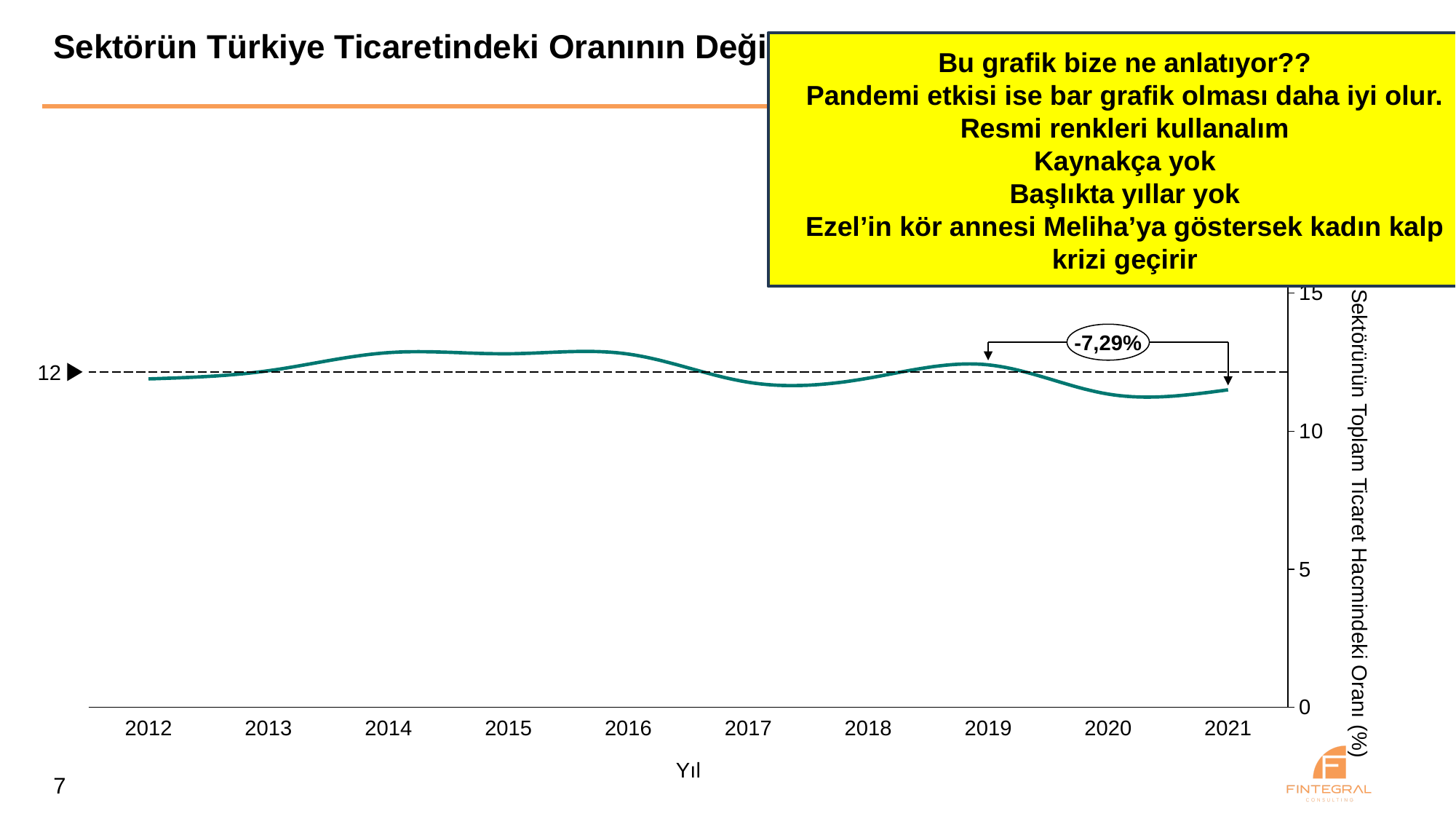

# Sektörün Türkiye Ticaretindeki Oranının Değişimi
Bu grafik bize ne anlatıyor??
Pandemi etkisi ise bar grafik olması daha iyi olur.
Resmi renkleri kullanalım
Kaynakça yok
Başlıkta yıllar yok
Ezel’in kör annesi Meliha’ya göstersek kadın kalp krizi geçirir

### Chart

| Category |  |
|---|---|
Türkiye’deki Tekstil Sektörünün Toplam Ticaret Hacmindeki Oranı (%)
-7,29%
12

2012
2013
2014
2015
2016
2017
2018
2019
2020
2021
Yıl